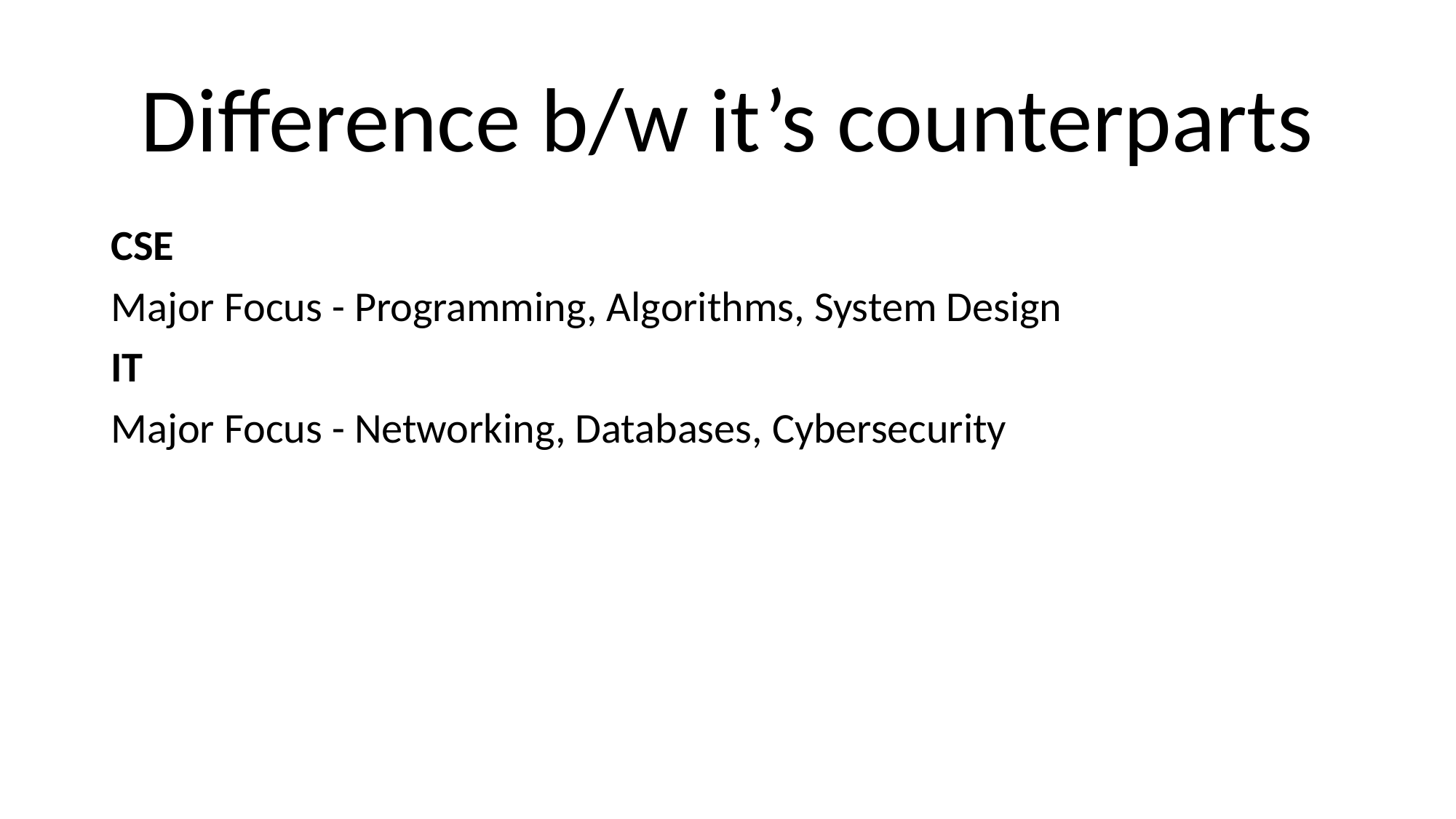

# Difference b/w it’s counterparts
CSE
Major Focus - Programming, Algorithms, System Design
IT
Major Focus - Networking, Databases, Cybersecurity